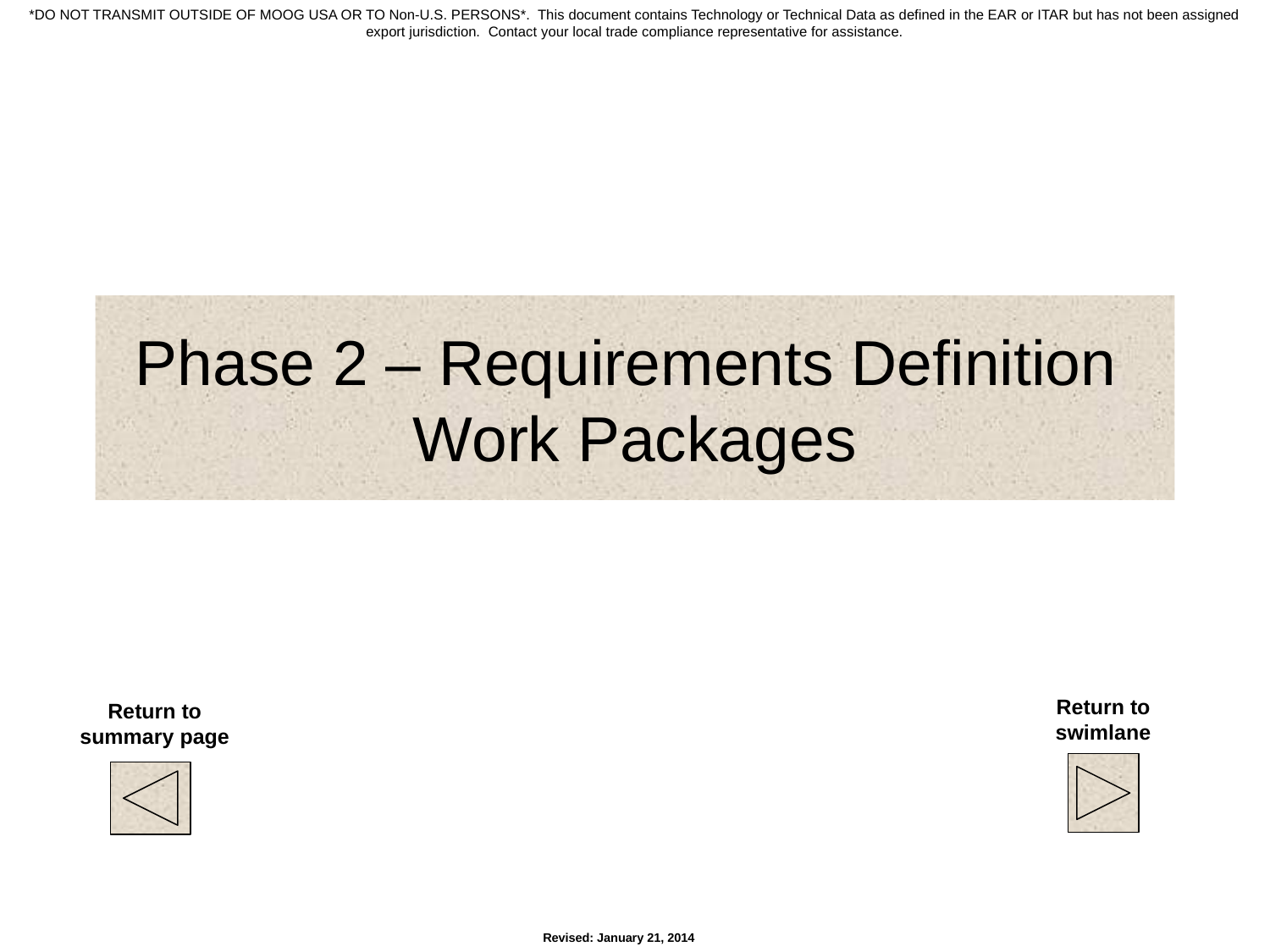

# Phase 2 – Requirements Definition Work Packages
Return to swimlane
Return to summary page

Revised: January 21, 2014